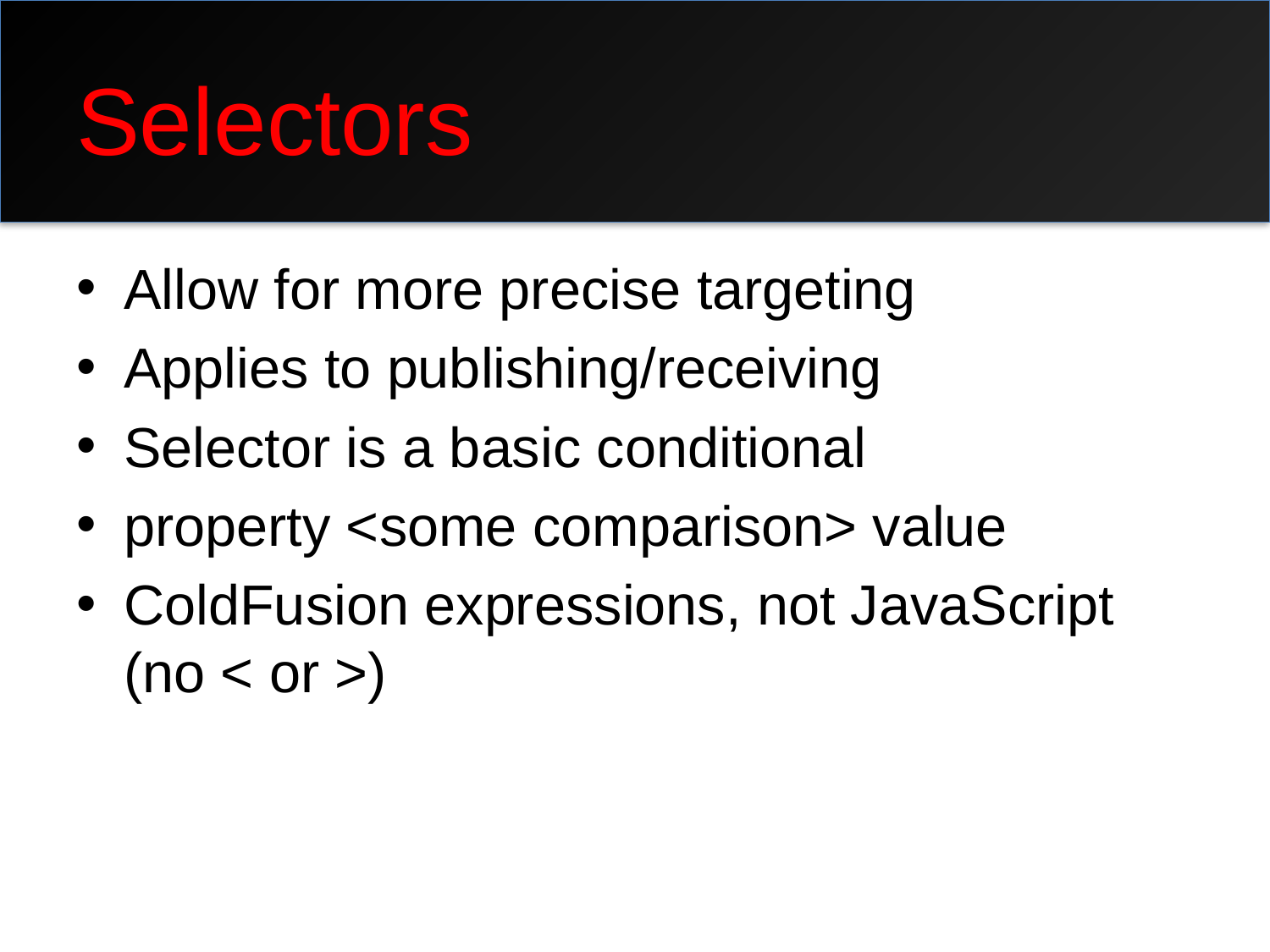

# Selectors
Allow for more precise targeting
Applies to publishing/receiving
Selector is a basic conditional
property <some comparison> value
ColdFusion expressions, not JavaScript (no < or >)